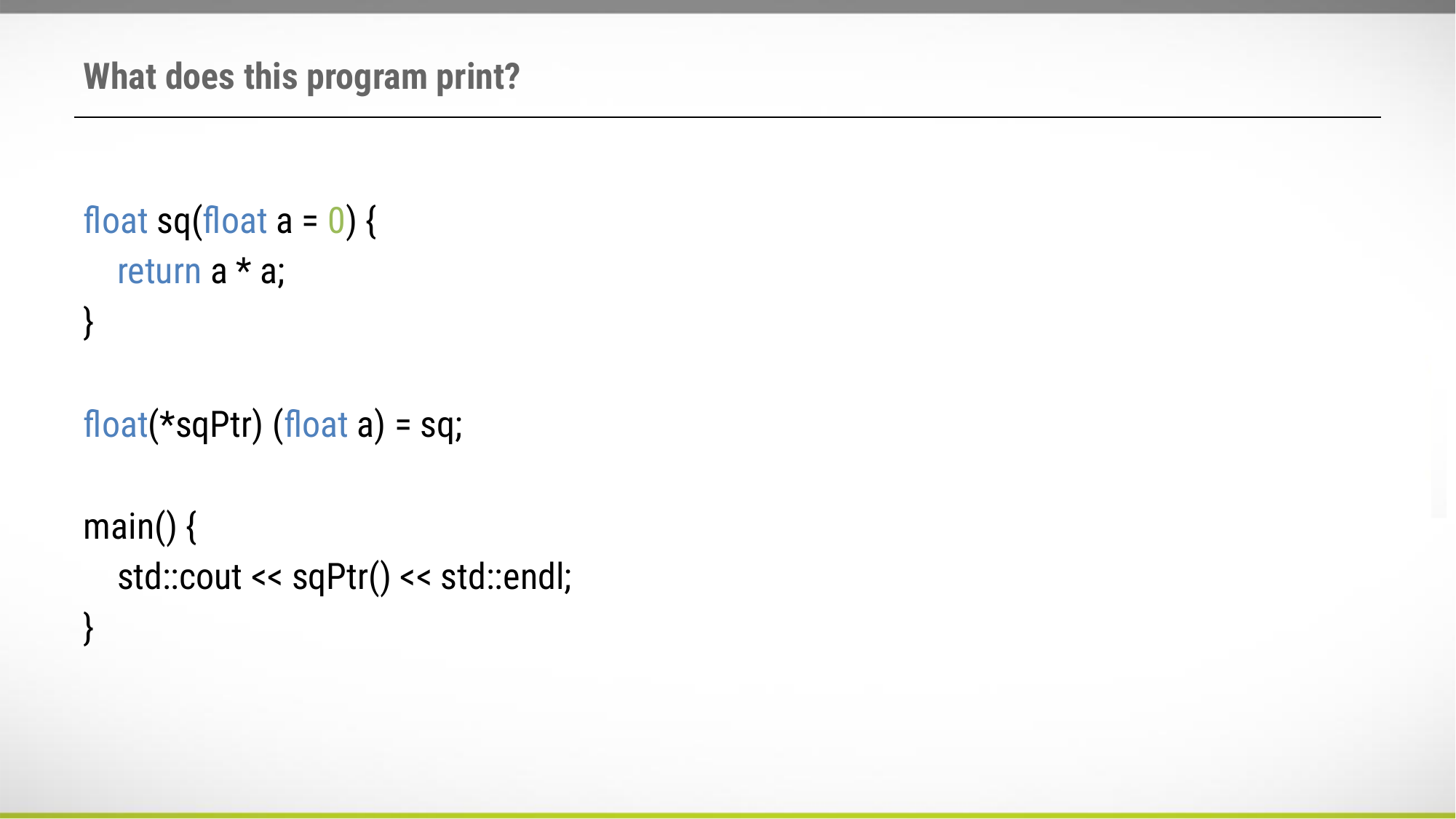

# What does this program print?
float sq(float a = 0) {
    return a * a;
}

float(*sqPtr) (float a) = sq;

main() {
    std::cout << sqPtr() << std::endl;
}